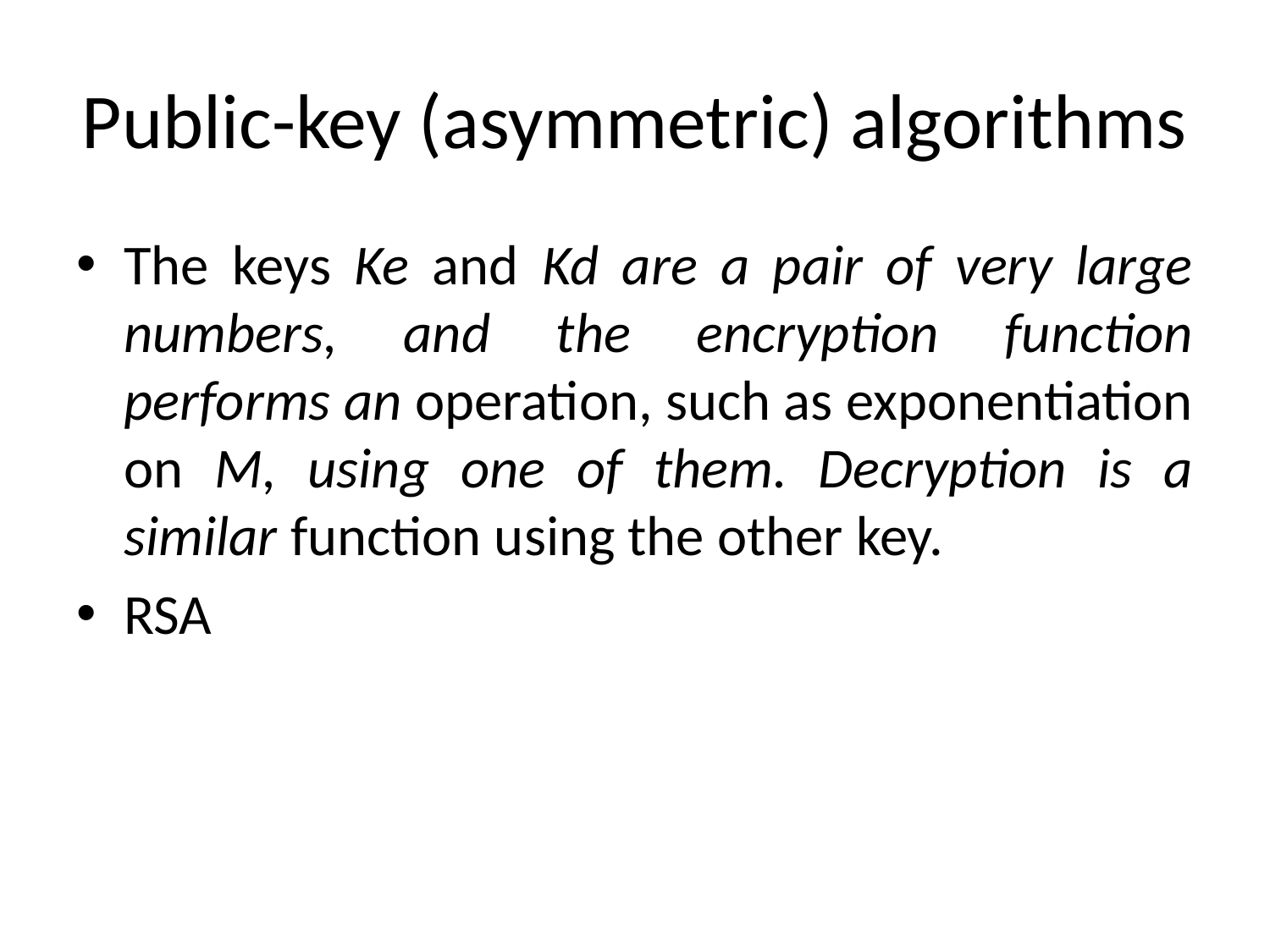

# Public-key (asymmetric) algorithms
The keys Ke and Kd are a pair of very large numbers, and the encryption function performs an operation, such as exponentiation on M, using one of them. Decryption is a similar function using the other key.
RSA